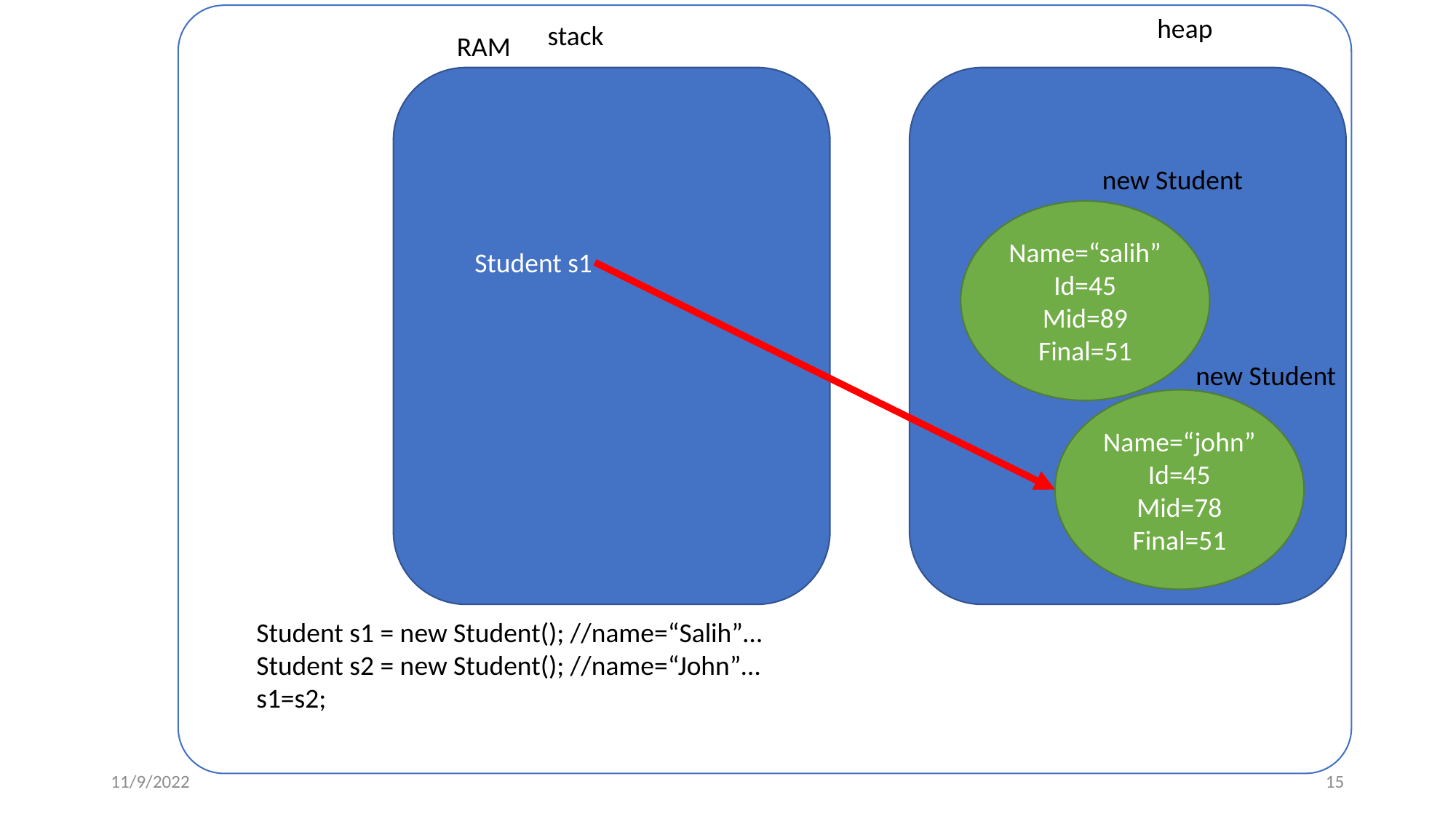

heap
stack
RAM

new Student
Name=“salih”
Id=45
Mid=89
Final=51
Student s1
new Student
Name=“john”
Id=45
Mid=78
Final=51
Student s1 = new Student(); //name=“Salih”…
Student s2 = new Student(); //name=“John”…
s1=s2;

11/9/2022
15